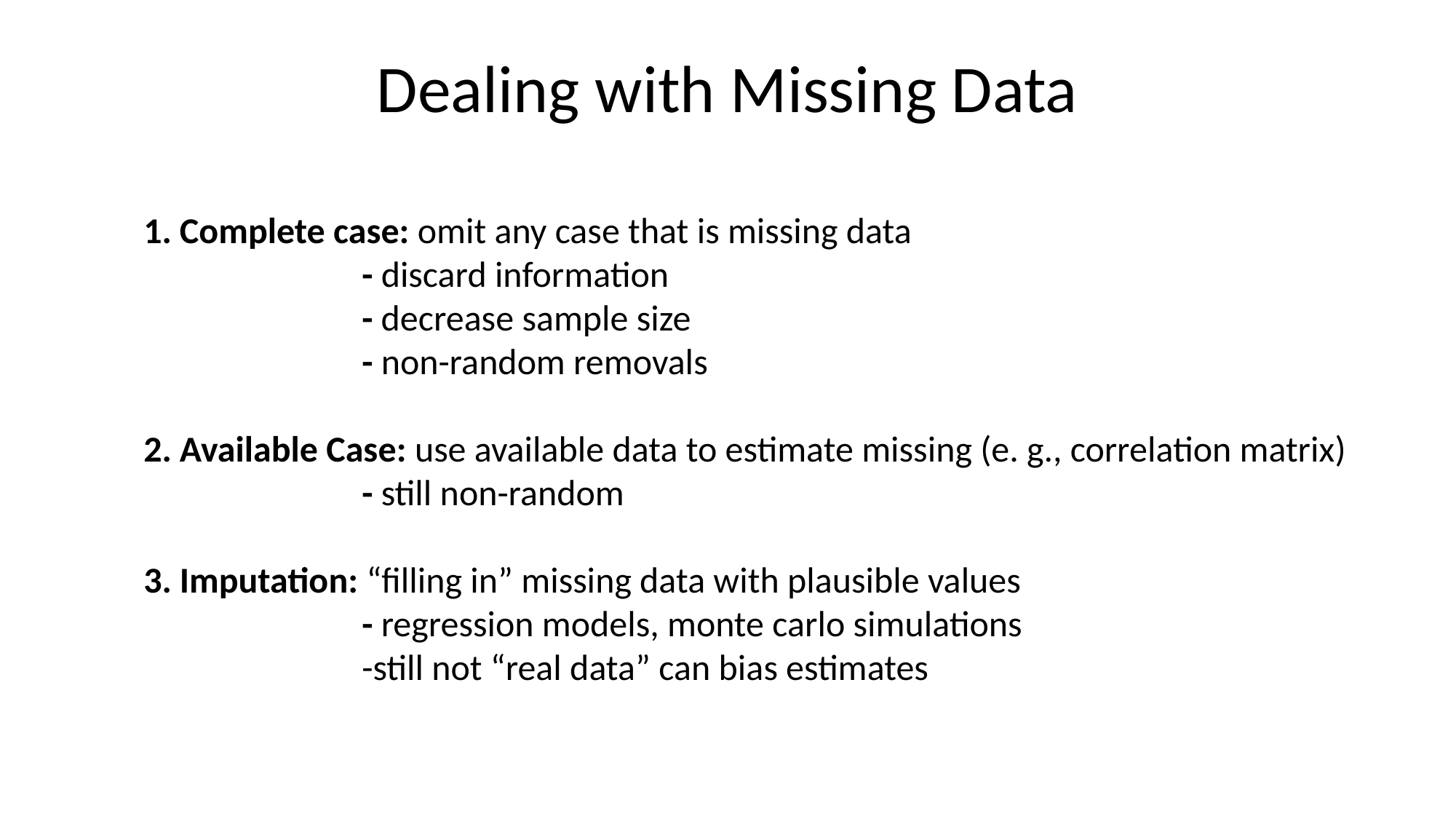

# Dealing with Missing Data
1. Complete case: omit any case that is missing data
		- discard information
		- decrease sample size
		- non-random removals

2. Available Case: use available data to estimate missing (e. g., correlation matrix)
		- still non-random

3. Imputation: “filling in” missing data with plausible values
		- regression models, monte carlo simulations
		-still not “real data” can bias estimates